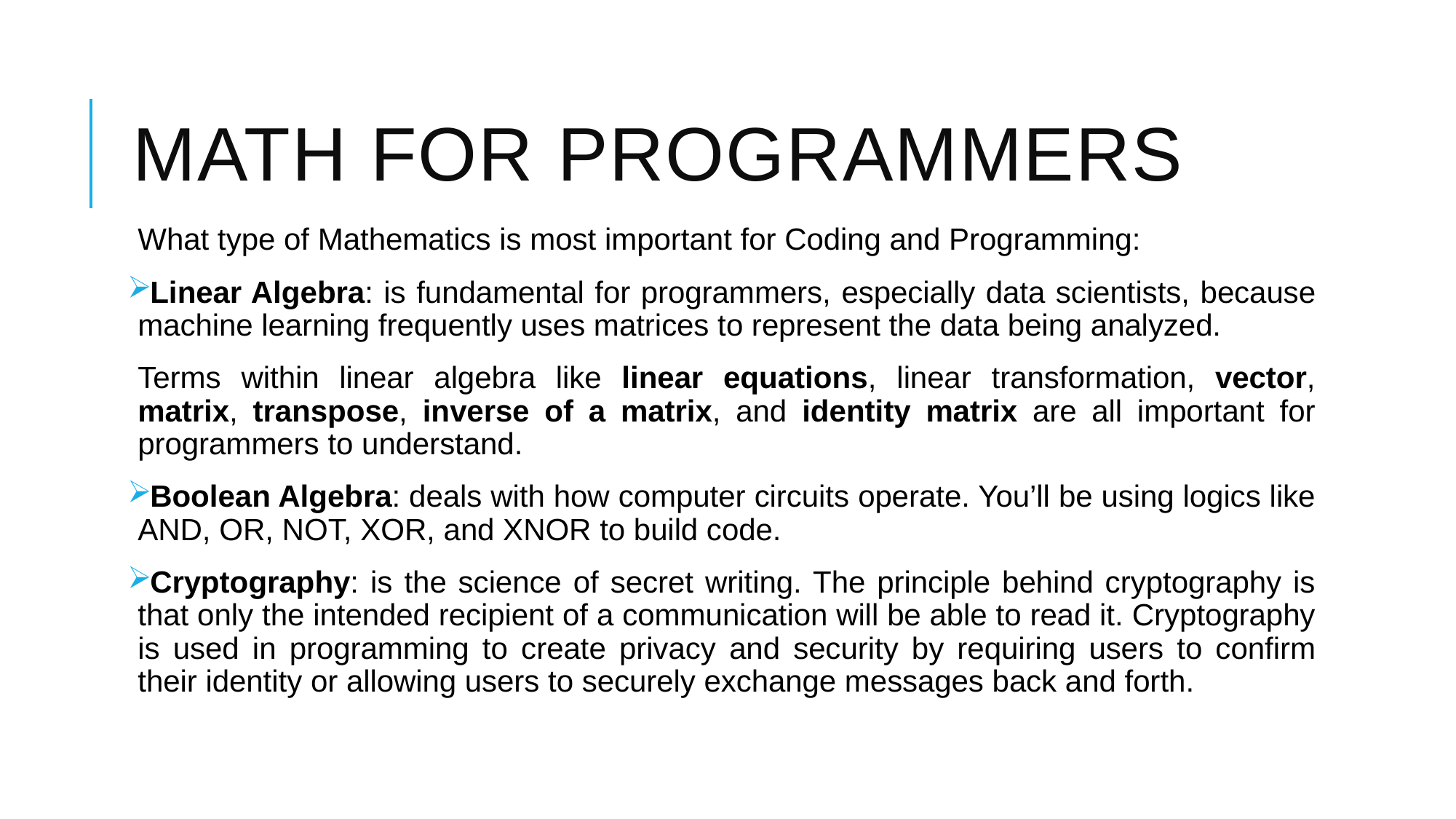

# Math for programmers
What type of Mathematics is most important for Coding and Programming:
Linear Algebra: is fundamental for programmers, especially data scientists, because machine learning frequently uses matrices to represent the data being analyzed.
Terms within linear algebra like linear equations, linear transformation, vector, matrix, transpose, inverse of a matrix, and identity matrix are all important for programmers to understand.
Boolean Algebra: deals with how computer circuits operate. You’ll be using logics like AND, OR, NOT, XOR, and XNOR to build code.
Cryptography: is the science of secret writing. The principle behind cryptography is that only the intended recipient of a communication will be able to read it. Cryptography is used in programming to create privacy and security by requiring users to confirm their identity or allowing users to securely exchange messages back and forth.